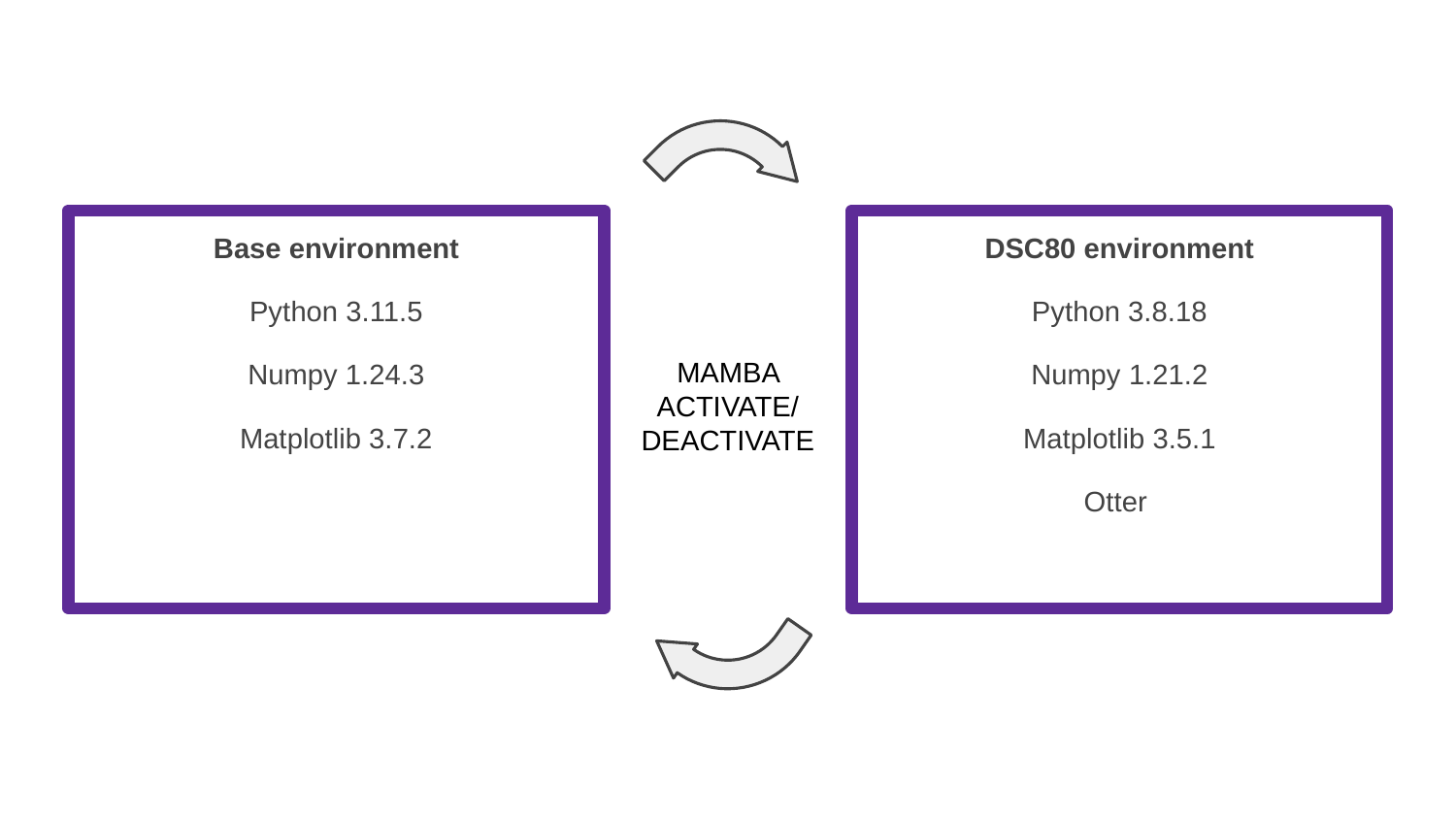

Base environment
Python 3.11.5
Numpy 1.24.3
Matplotlib 3.7.2
DSC80 environment
Python 3.8.18
Numpy 1.21.2
Matplotlib 3.5.1
Otter
MAMBA ACTIVATE/
DEACTIVATE